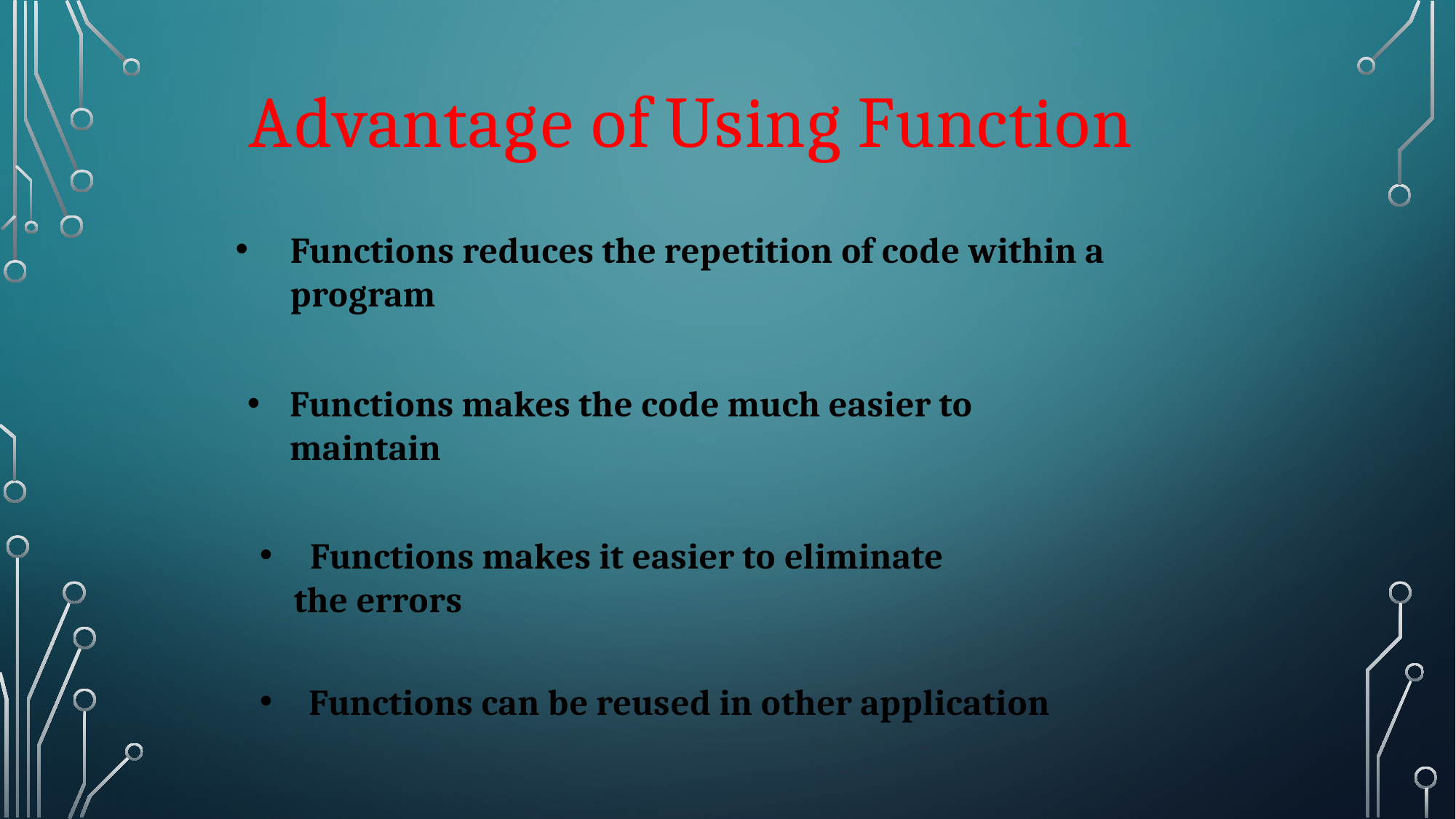

Advantage of Using Function
Functions reduces the repetition of code within a program
 Functions makes the code much easier to     maintain
  Functions makes it easier to eliminate the errors
 Functions can be reused in other application